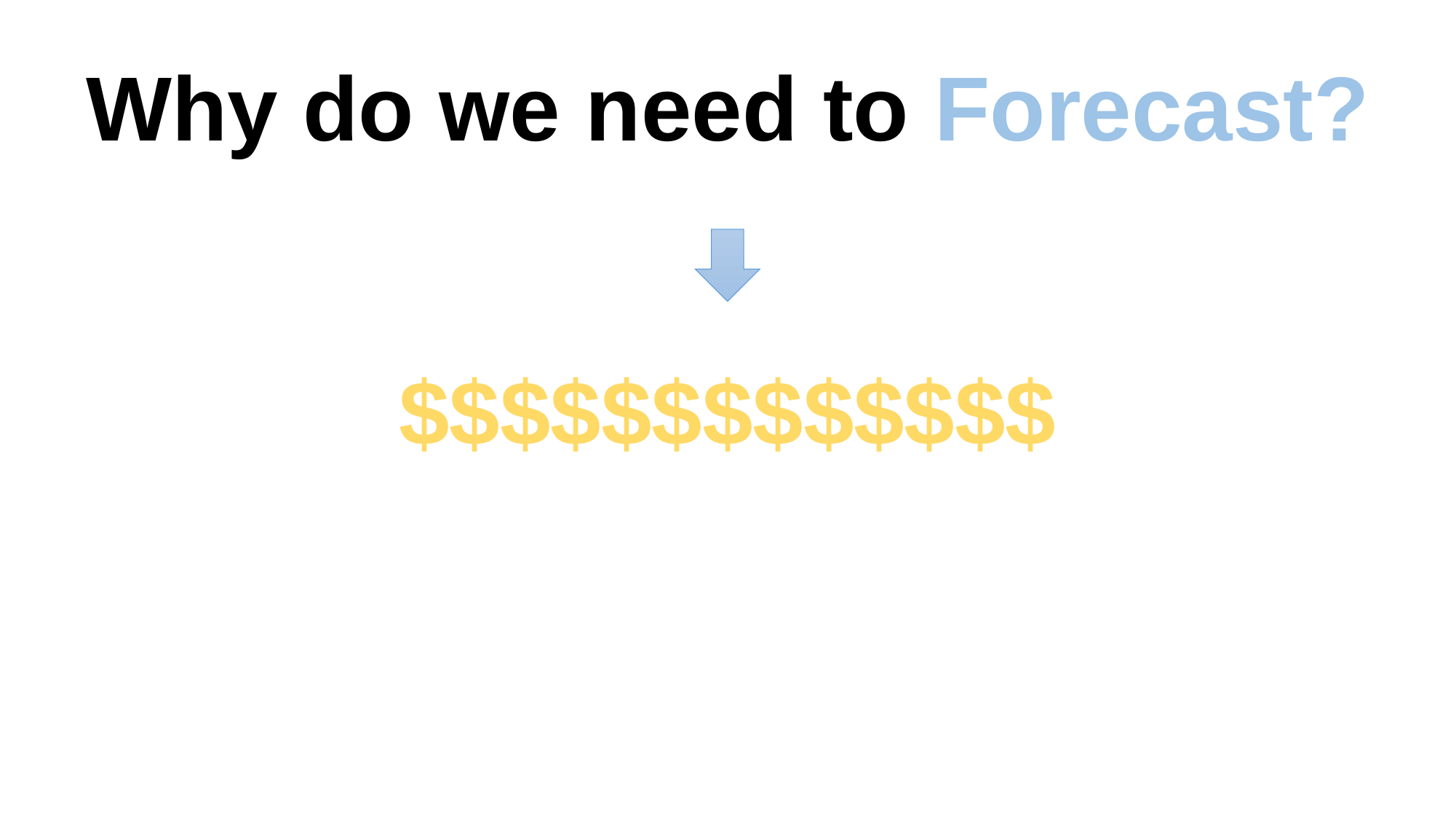

Why do we need to Forecast?

$$$$$$$$$$$$$